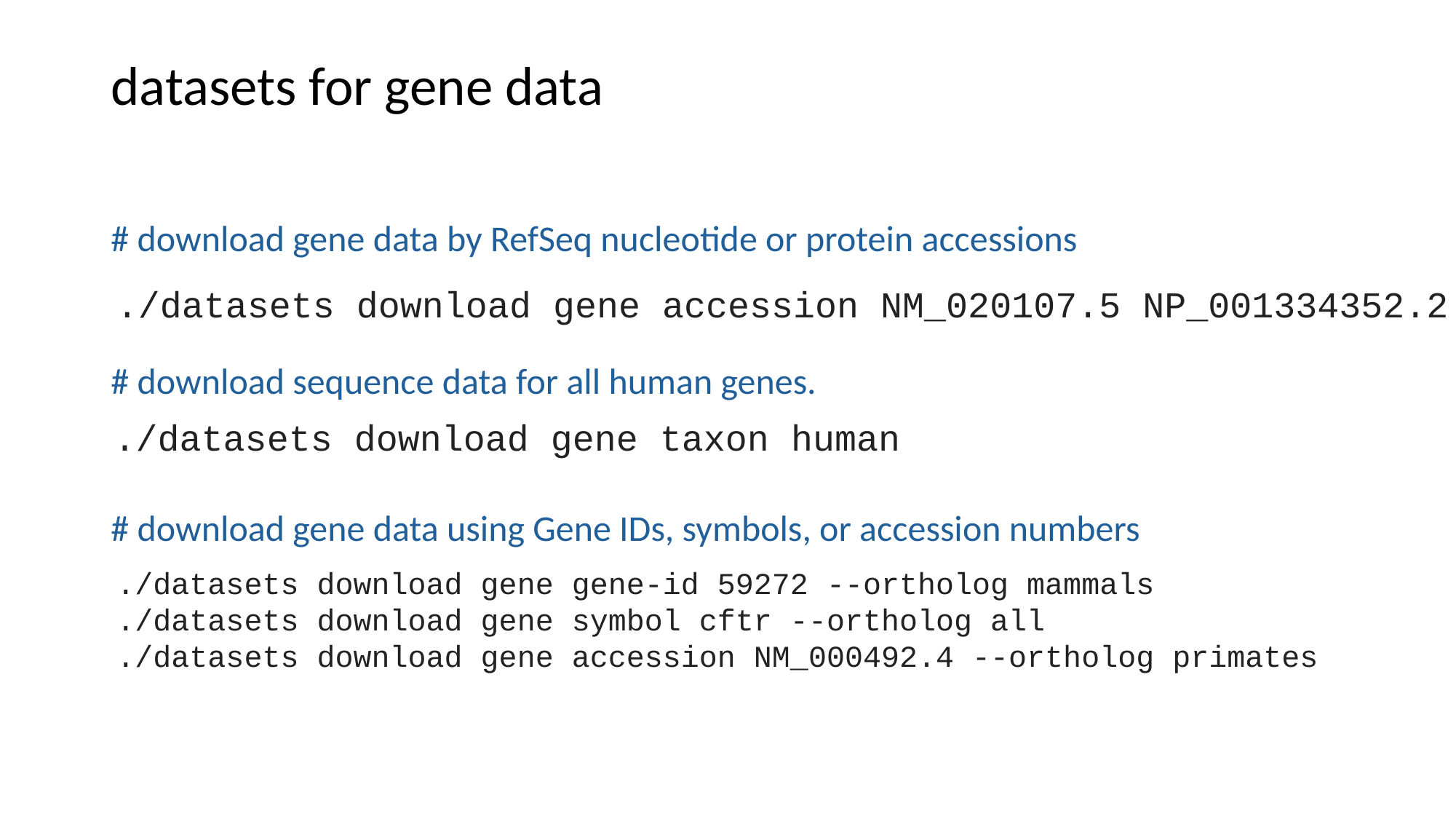

# datasets for gene data
# download gene data by RefSeq nucleotide or protein accessions
./datasets download gene accession NM_020107.5 NP_001334352.2
# download sequence data for all human genes.
./datasets download gene taxon human
# download gene data using Gene IDs, symbols, or accession numbers
./datasets download gene gene-id 59272 --ortholog mammals
./datasets download gene symbol cftr --ortholog all
./datasets download gene accession NM_000492.4 --ortholog primates